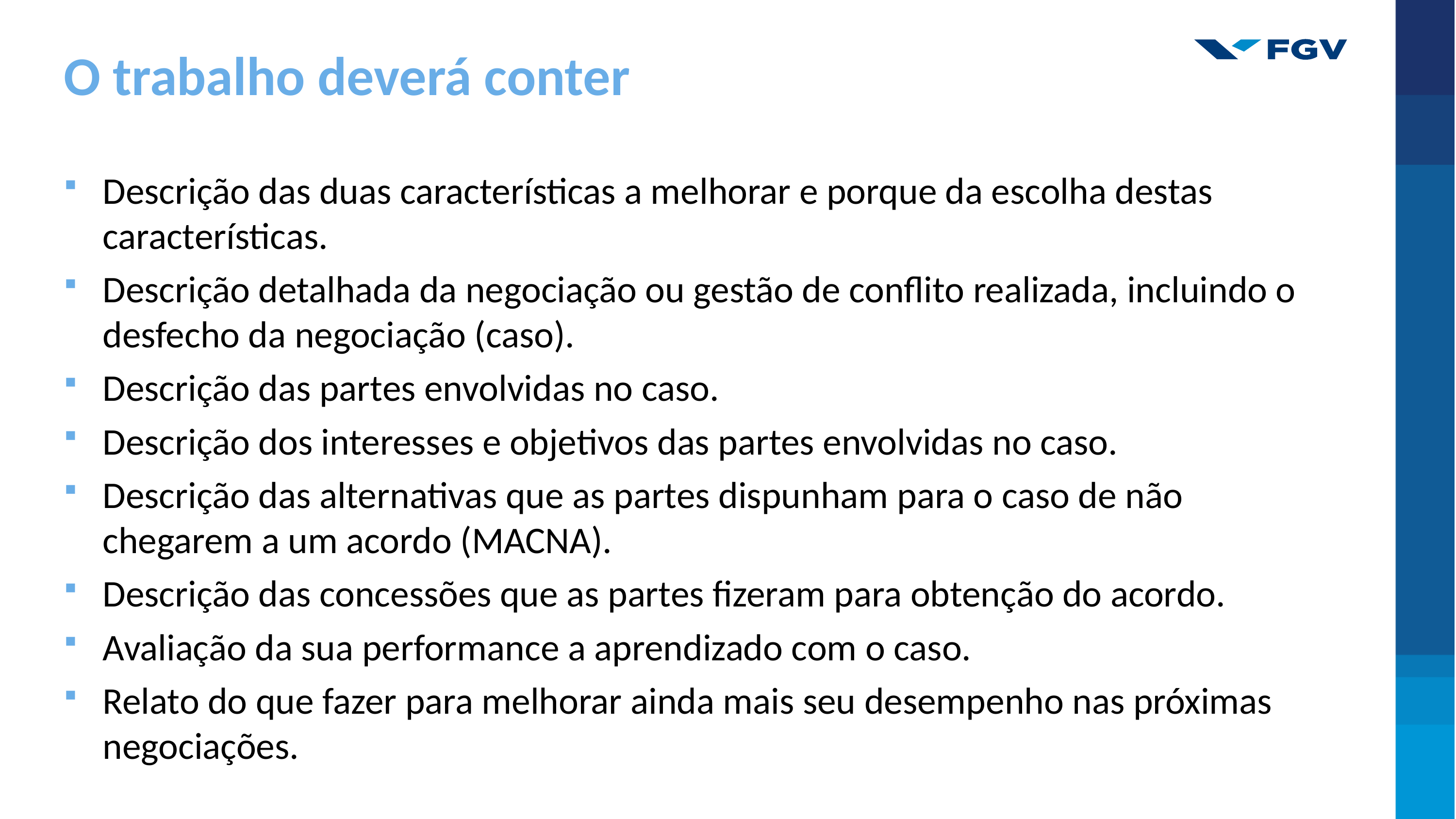

O trabalho deverá conter
Descrição das duas características a melhorar e porque da escolha destas características.
Descrição detalhada da negociação ou gestão de conflito realizada, incluindo o desfecho da negociação (caso).
Descrição das partes envolvidas no caso.
Descrição dos interesses e objetivos das partes envolvidas no caso.
Descrição das alternativas que as partes dispunham para o caso de não chegarem a um acordo (MACNA).
Descrição das concessões que as partes fizeram para obtenção do acordo.
Avaliação da sua performance a aprendizado com o caso.
Relato do que fazer para melhorar ainda mais seu desempenho nas próximas negociações.